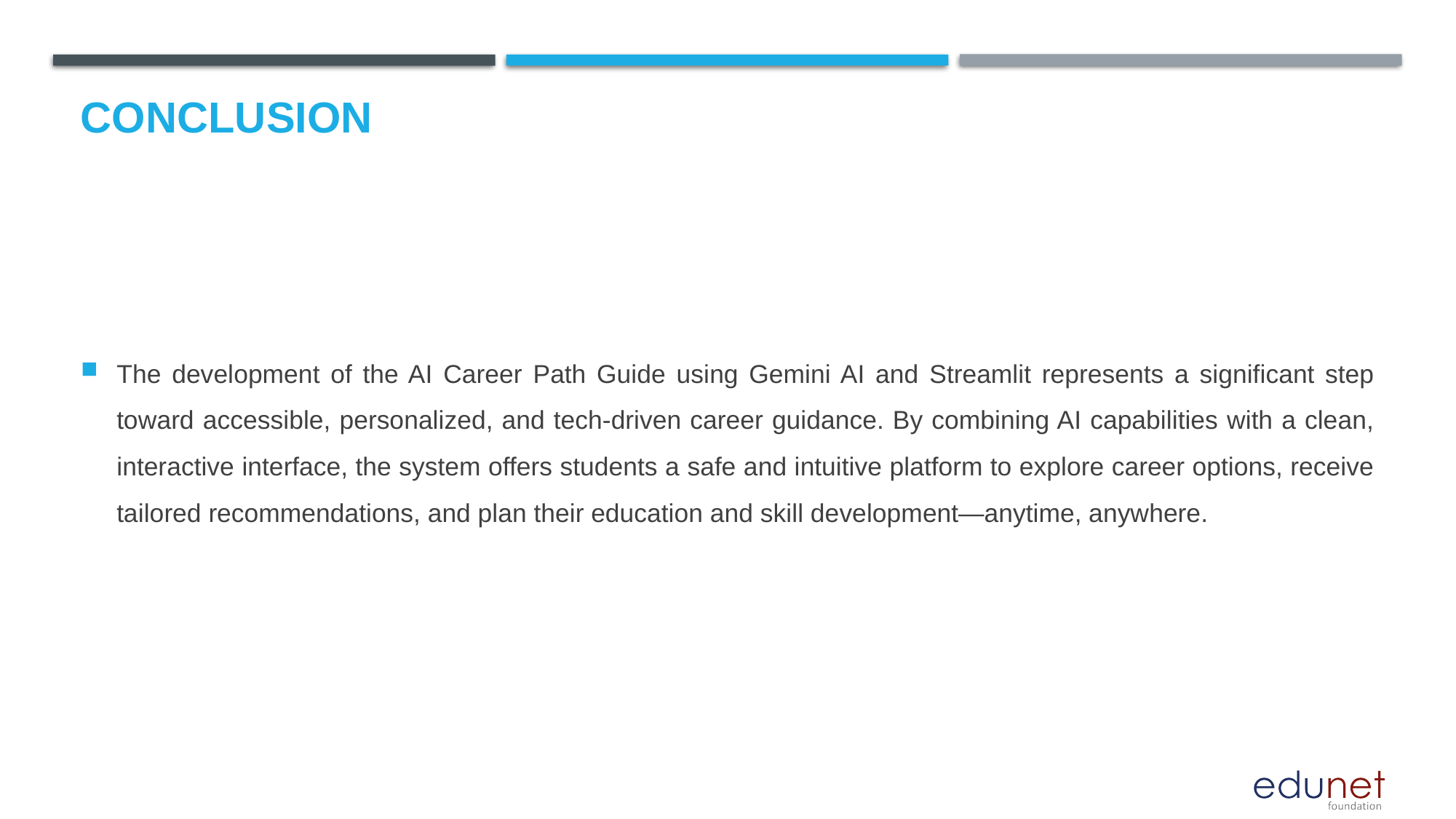

# Conclusion
The development of the AI Career Path Guide using Gemini AI and Streamlit represents a significant step toward accessible, personalized, and tech-driven career guidance. By combining AI capabilities with a clean, interactive interface, the system offers students a safe and intuitive platform to explore career options, receive tailored recommendations, and plan their education and skill development—anytime, anywhere.